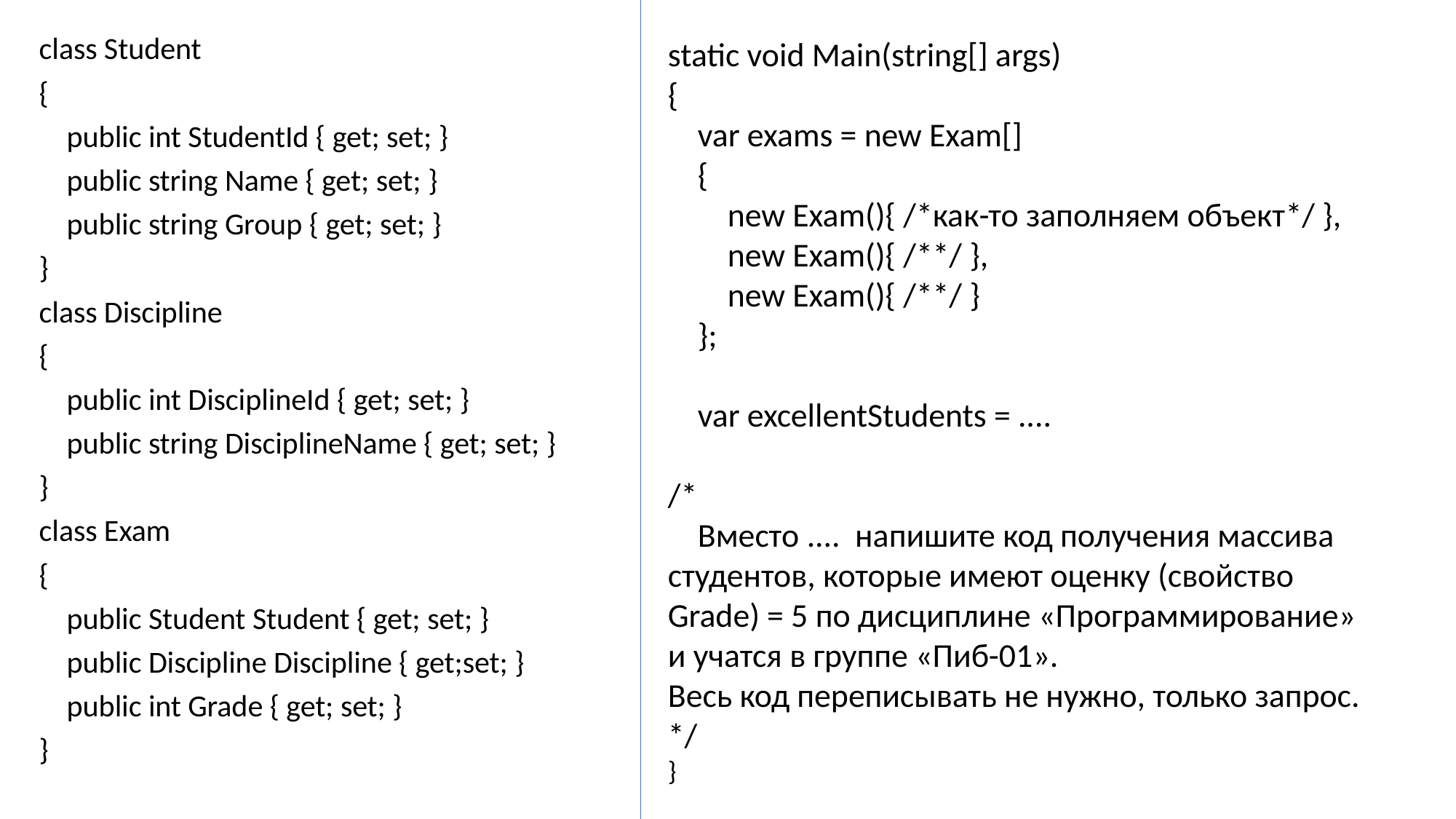

class Student
{
    public int StudentId { get; set; }
    public string Name { get; set; }
    public string Group { get; set; }
}
class Discipline
{
    public int DisciplineId { get; set; }
    public string DisciplineName { get; set; }
}
class Exam
{
    public Student Student { get; set; }
    public Discipline Discipline { get;set; }
    public int Grade { get; set; }
}

static void Main(string[] args)
{
    var exams = new Exam[]
    {
        new Exam(){ /*как-то заполняем объект*/ },
        new Exam(){ /**/ },
        new Exam(){ /**/ }
    };

    var excellentStudents = ....

/*
    Вместо ....  напишите код получения массива студентов, которые имеют оценку (свойство Grade) = 5 по дисциплине «Программирование» и учатся в группе «Пиб-01».
Весь код переписывать не нужно, только запрос.
*/
}